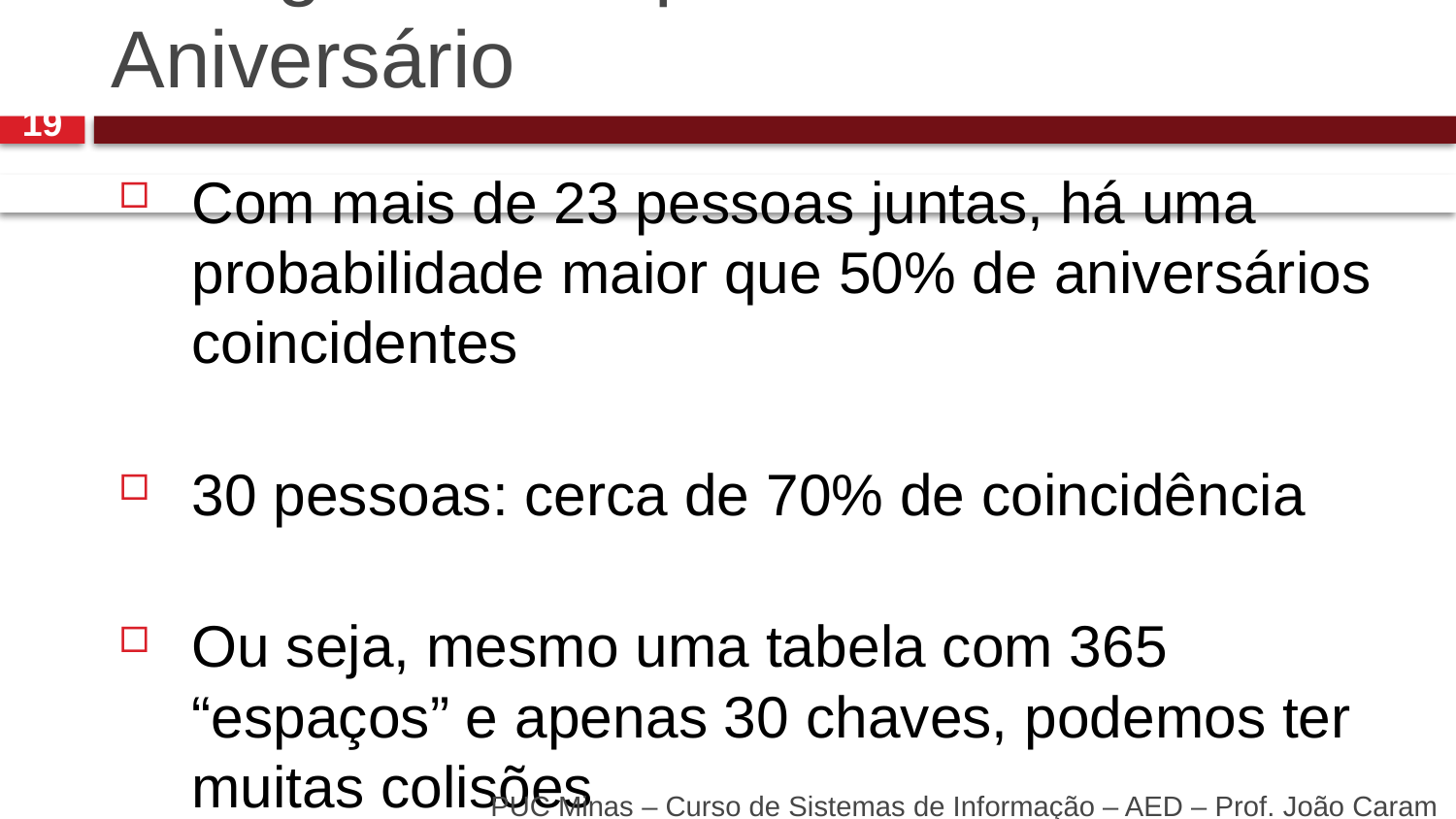

# Código hash – paradoxo do Aniversário
19
Com mais de 23 pessoas juntas, há uma probabilidade maior que 50% de aniversários coincidentes

30 pessoas: cerca de 70% de coincidência

Ou seja, mesmo uma tabela com 365 “espaços” e apenas 30 chaves, podemos ter muitas colisões

PUC Minas – Curso de Sistemas de Informação – AED – Prof. João Caram